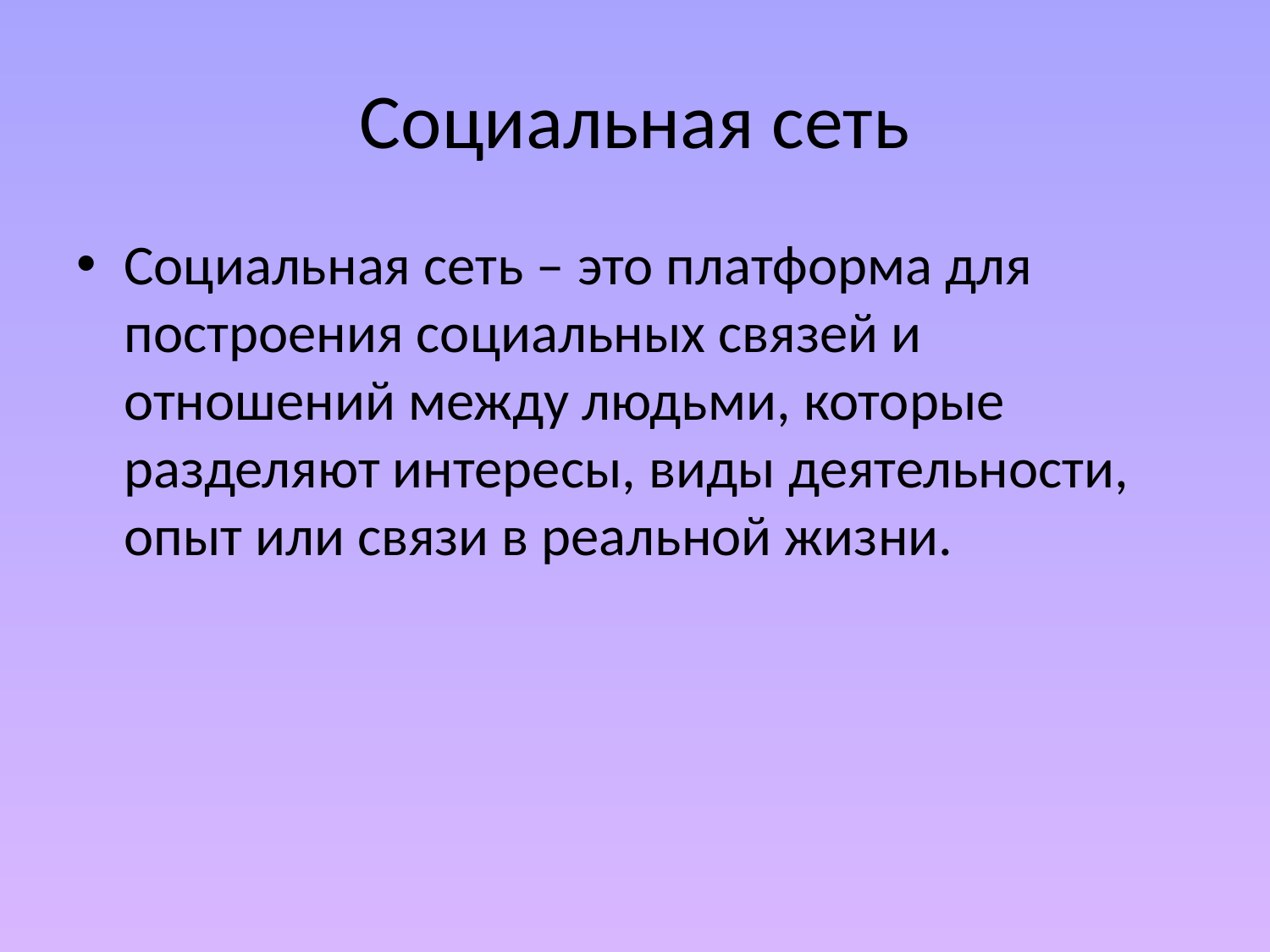

# Социальная сеть
Социальная сеть – это платформа для построения социальных связей и отношений между людьми, которые разделяют интересы, виды деятельности, опыт или связи в реальной жизни.